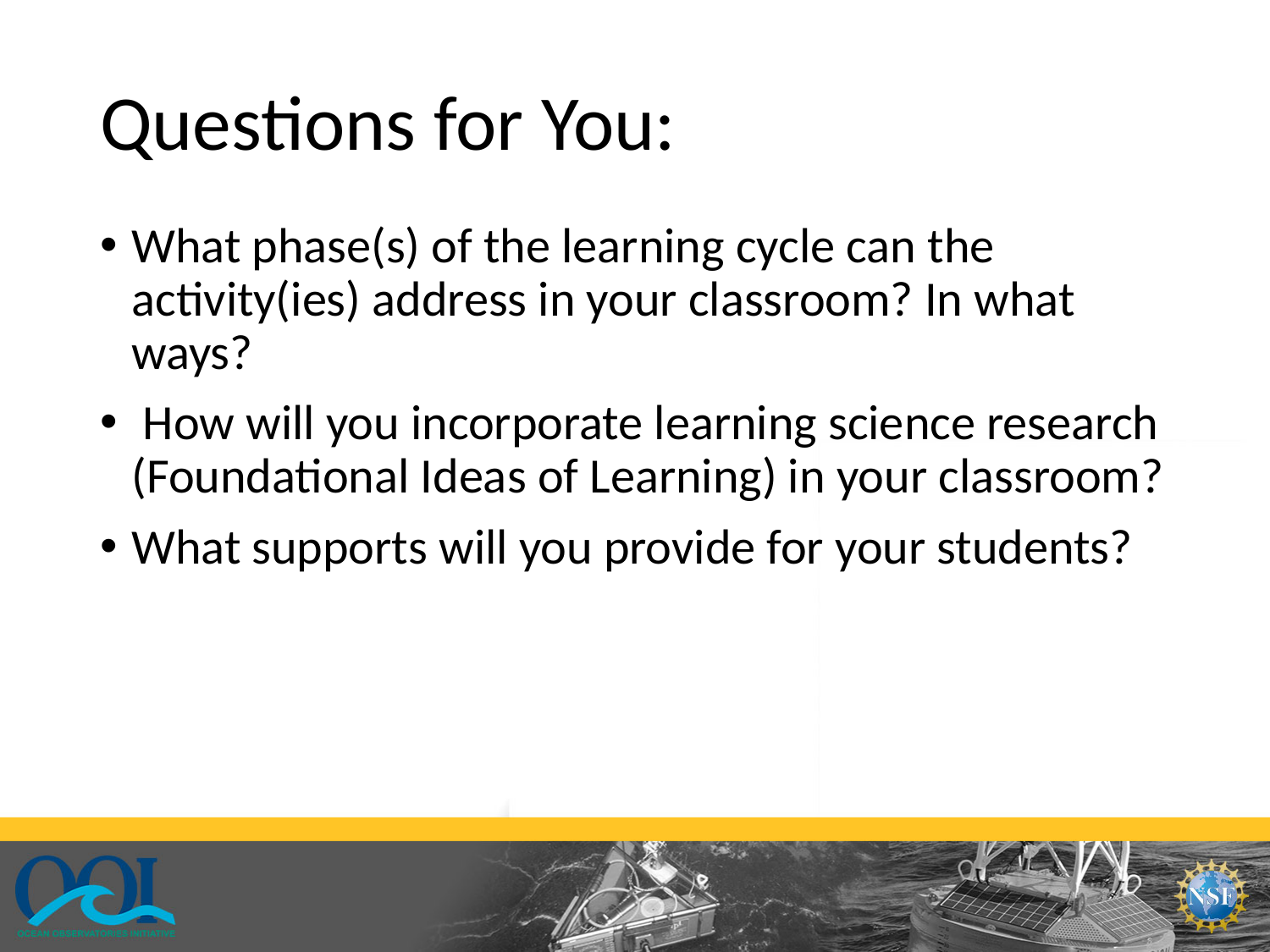

# Questions for You:
What phase(s) of the learning cycle can the activity(ies) address in your classroom? In what ways?
 How will you incorporate learning science research (Foundational Ideas of Learning) in your classroom?
What supports will you provide for your students?